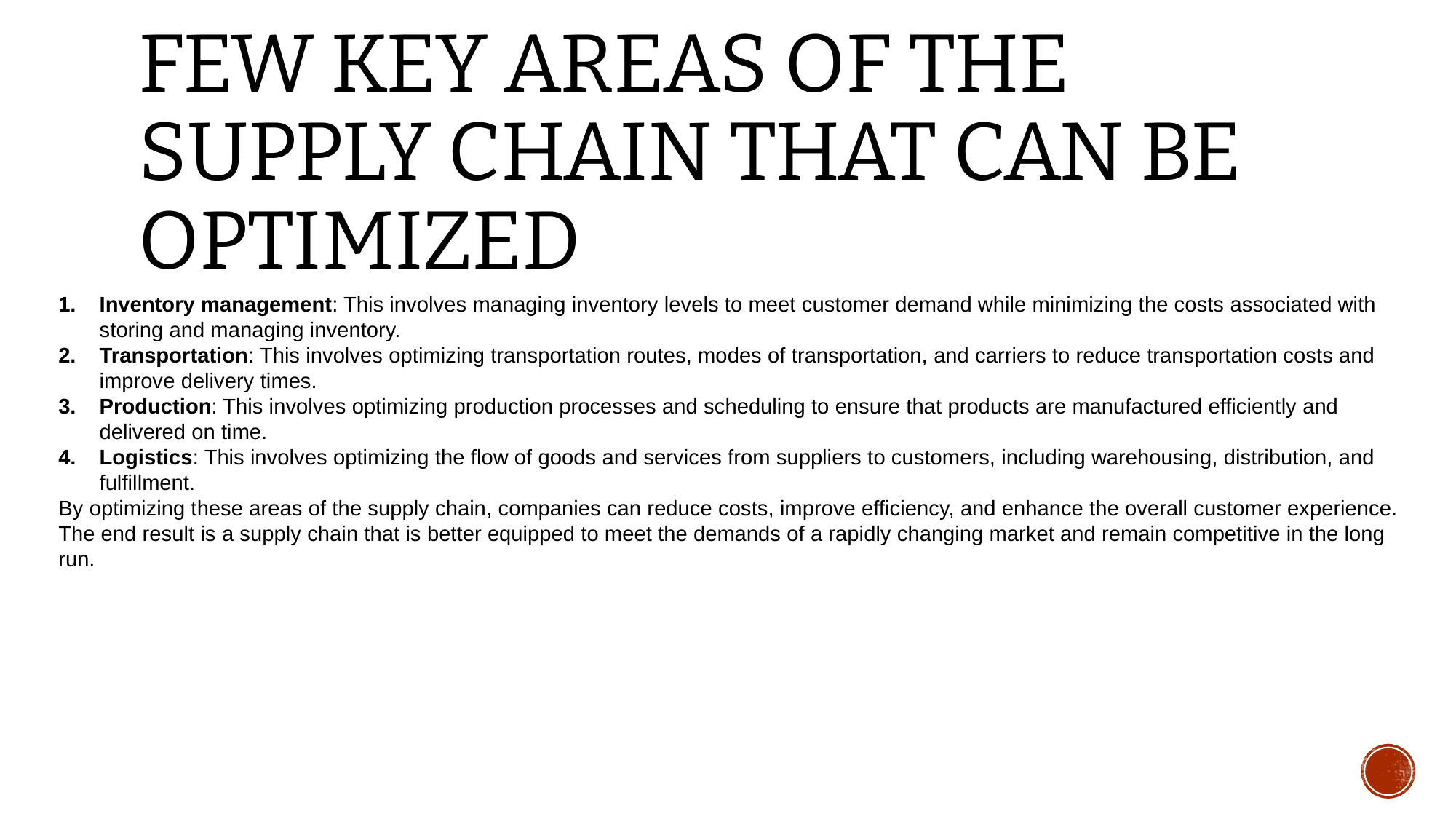

# Few key areas of the supply chain that can be optimized
Inventory management: This involves managing inventory levels to meet customer demand while minimizing the costs associated with storing and managing inventory.
Transportation: This involves optimizing transportation routes, modes of transportation, and carriers to reduce transportation costs and improve delivery times.
Production: This involves optimizing production processes and scheduling to ensure that products are manufactured efficiently and delivered on time.
Logistics: This involves optimizing the flow of goods and services from suppliers to customers, including warehousing, distribution, and fulfillment.
By optimizing these areas of the supply chain, companies can reduce costs, improve efficiency, and enhance the overall customer experience. The end result is a supply chain that is better equipped to meet the demands of a rapidly changing market and remain competitive in the long run.